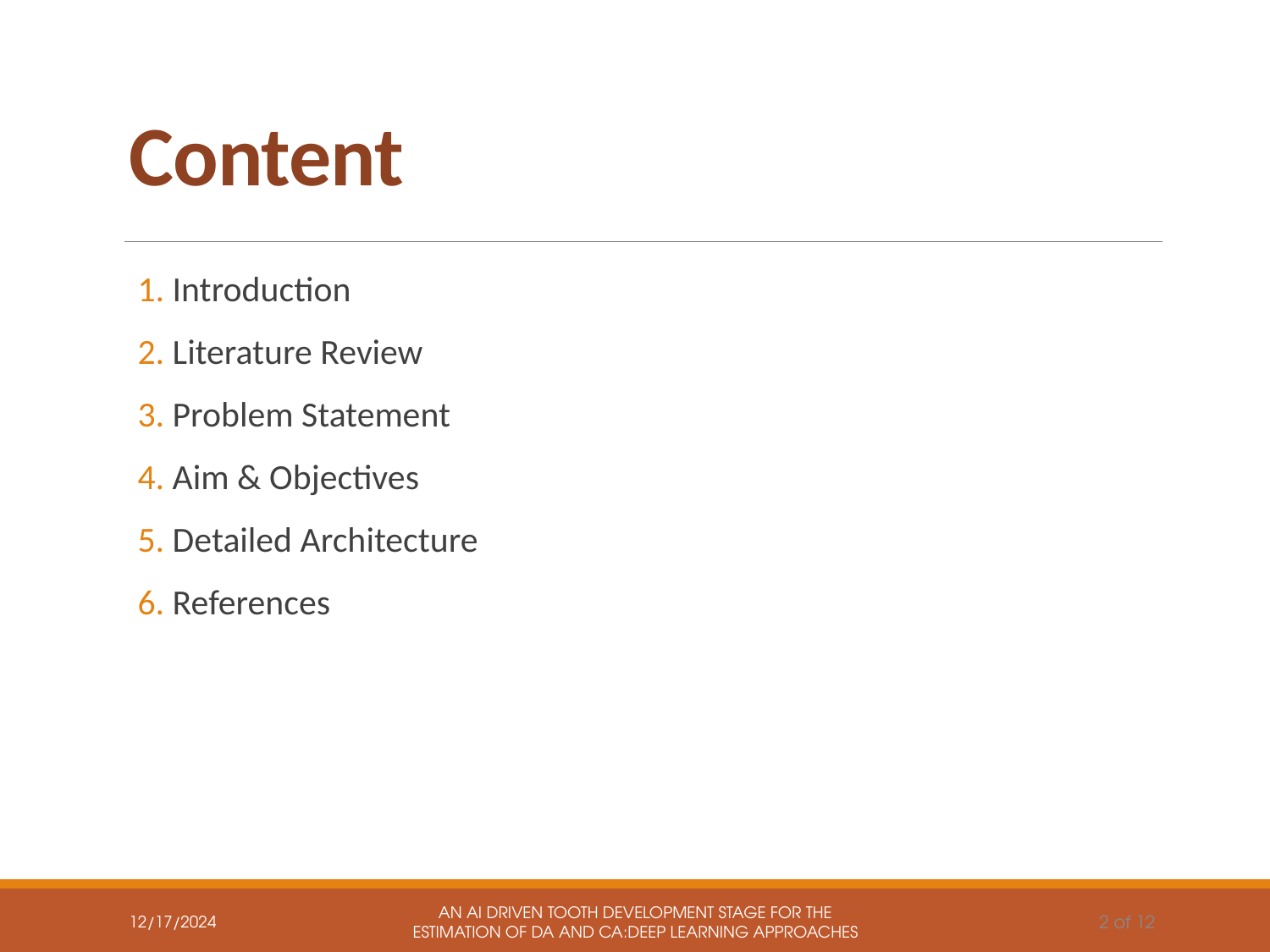

# Content
 Introduction
 Literature Review
 Problem Statement
 Aim & Objectives
 Detailed Architecture
 References

12/17/2024
AN AI DRIVEN TOOTH DEVELOPMENT STAGE FOR THE ESTIMATION OF DA AND CA:DEEP LEARNING APPROACHES
2 of 12